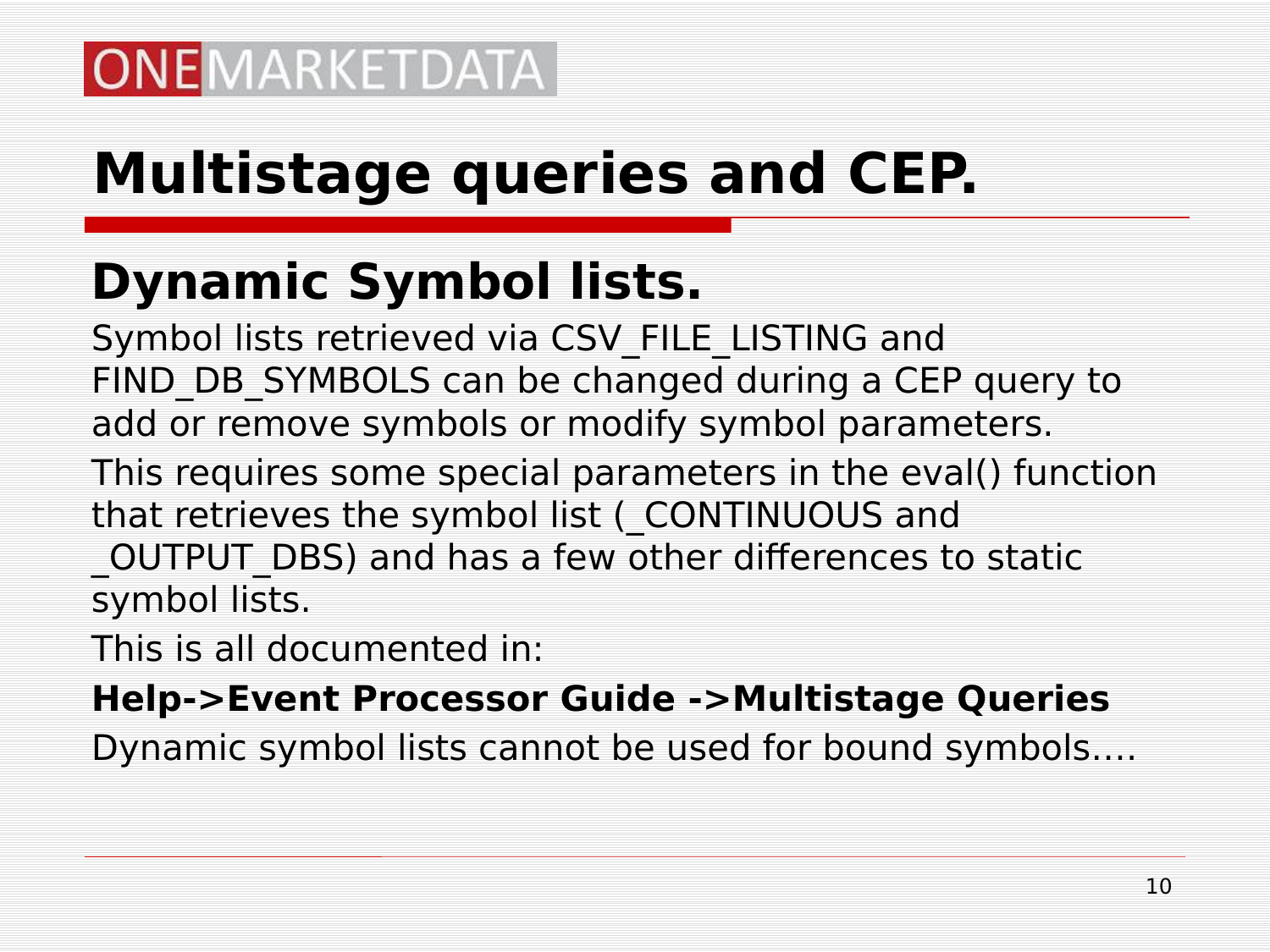

# Multistage queries and CEP.
Dynamic Symbol lists.
Symbol lists retrieved via CSV_FILE_LISTING and FIND_DB_SYMBOLS can be changed during a CEP query to add or remove symbols or modify symbol parameters.
This requires some special parameters in the eval() function that retrieves the symbol list (_CONTINUOUS and _OUTPUT_DBS) and has a few other differences to static symbol lists.
This is all documented in:
Help->Event Processor Guide ->Multistage Queries
Dynamic symbol lists cannot be used for bound symbols….

10